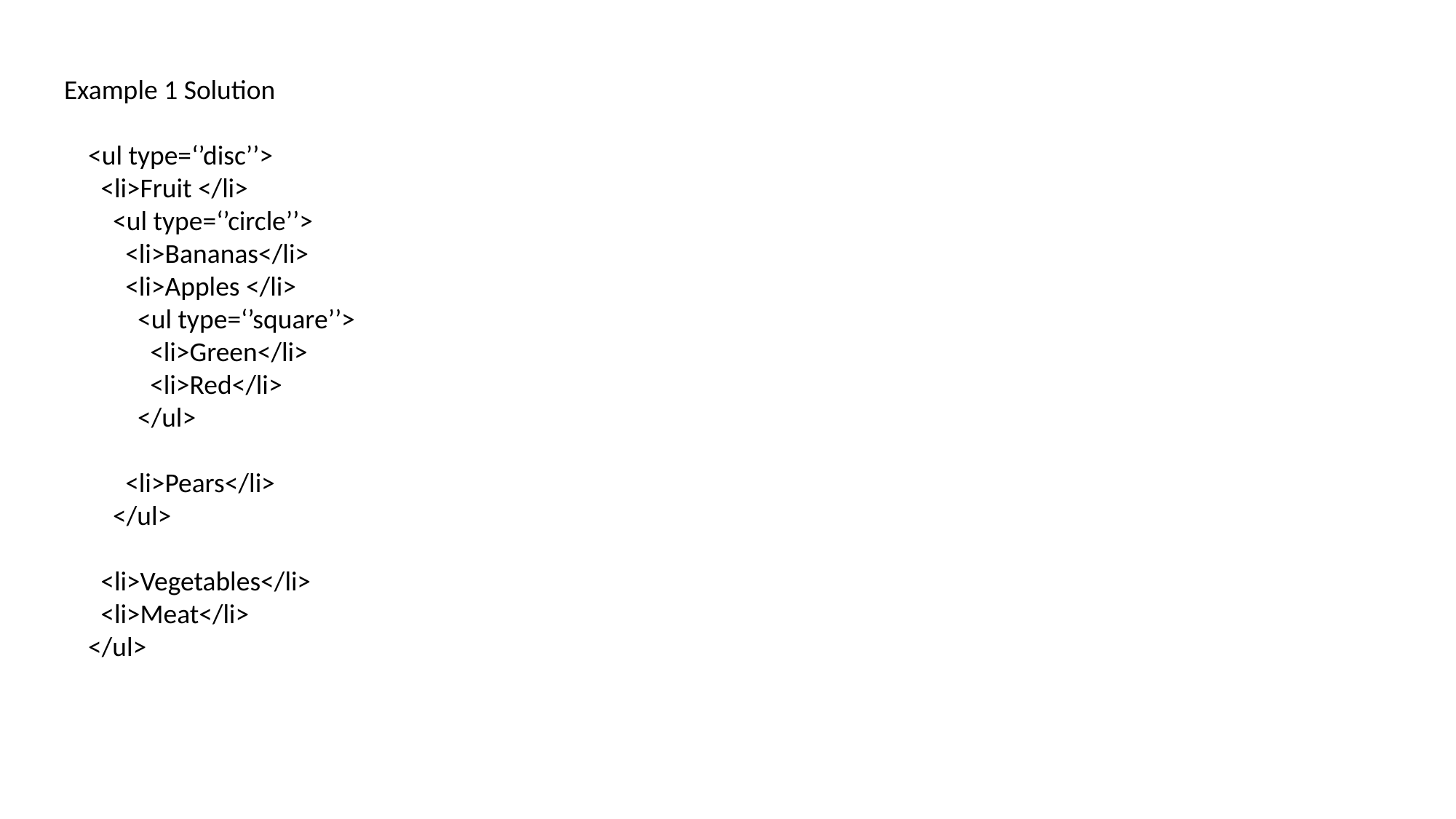

Example 1 Solution

<ul type=‘’disc’’>
  <li>Fruit </li>
    <ul type=‘’circle’’>
      <li>Bananas</li>
      <li>Apples </li>
        <ul type=‘’square’’>
          <li>Green</li>
          <li>Red</li>
        </ul>

      <li>Pears</li>
    </ul>

  <li>Vegetables</li>
  <li>Meat</li>
</ul>